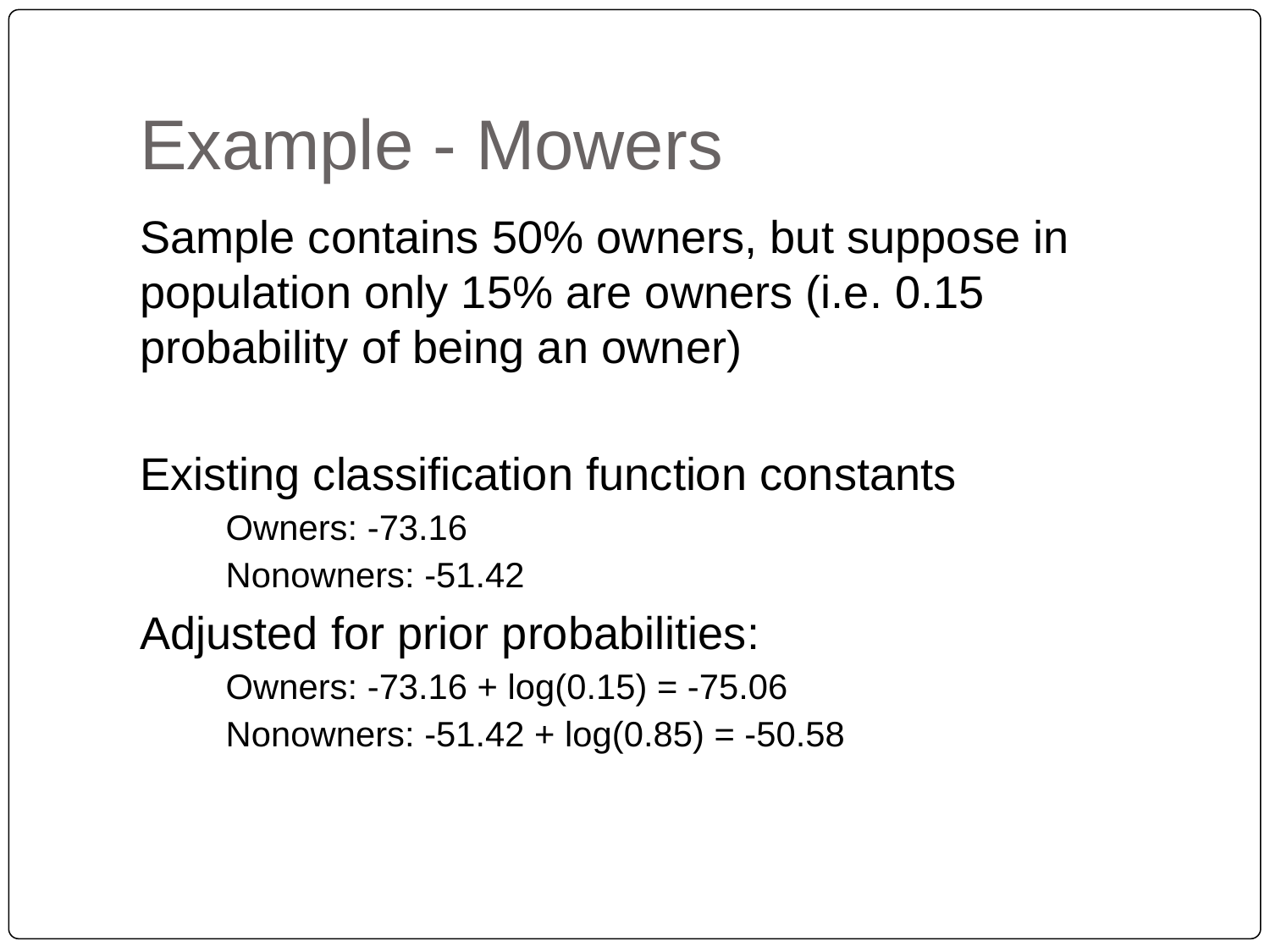

# Example - Mowers
Sample contains 50% owners, but suppose in population only 15% are owners (i.e. 0.15 probability of being an owner)

Existing classification function constants
Owners: -73.16
Nonowners: -51.42
Adjusted for prior probabilities:
Owners: -73.16 + log(0.15) = -75.06
Nonowners: -51.42 + log(0.85) = -50.58